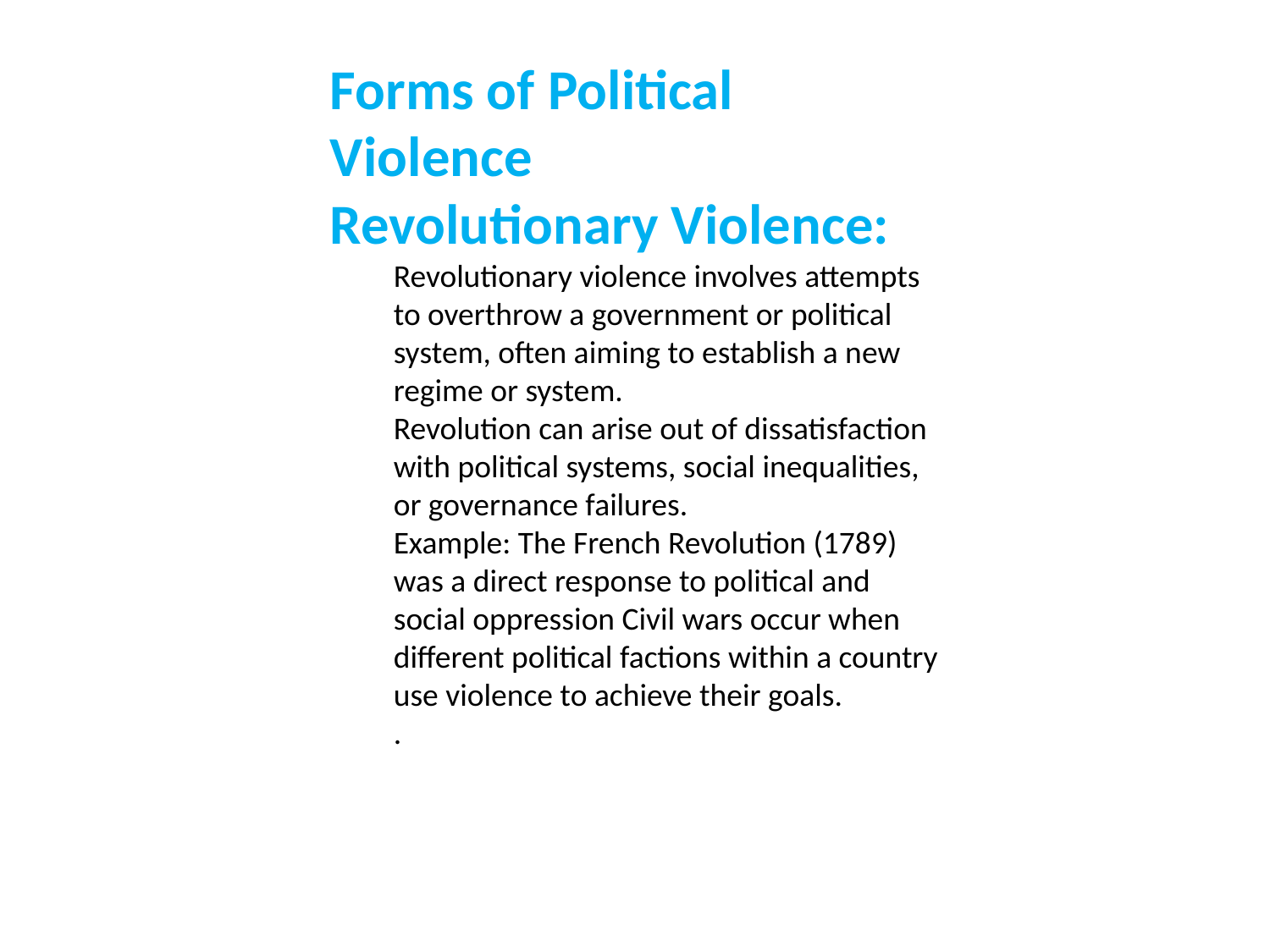

Forms of Political Violence
Revolutionary Violence:
Revolutionary violence involves attempts to overthrow a government or political system, often aiming to establish a new regime or system.
Revolution can arise out of dissatisfaction with political systems, social inequalities, or governance failures.
Example: The French Revolution (1789) was a direct response to political and social oppression Civil wars occur when different political factions within a country use violence to achieve their goals.
.